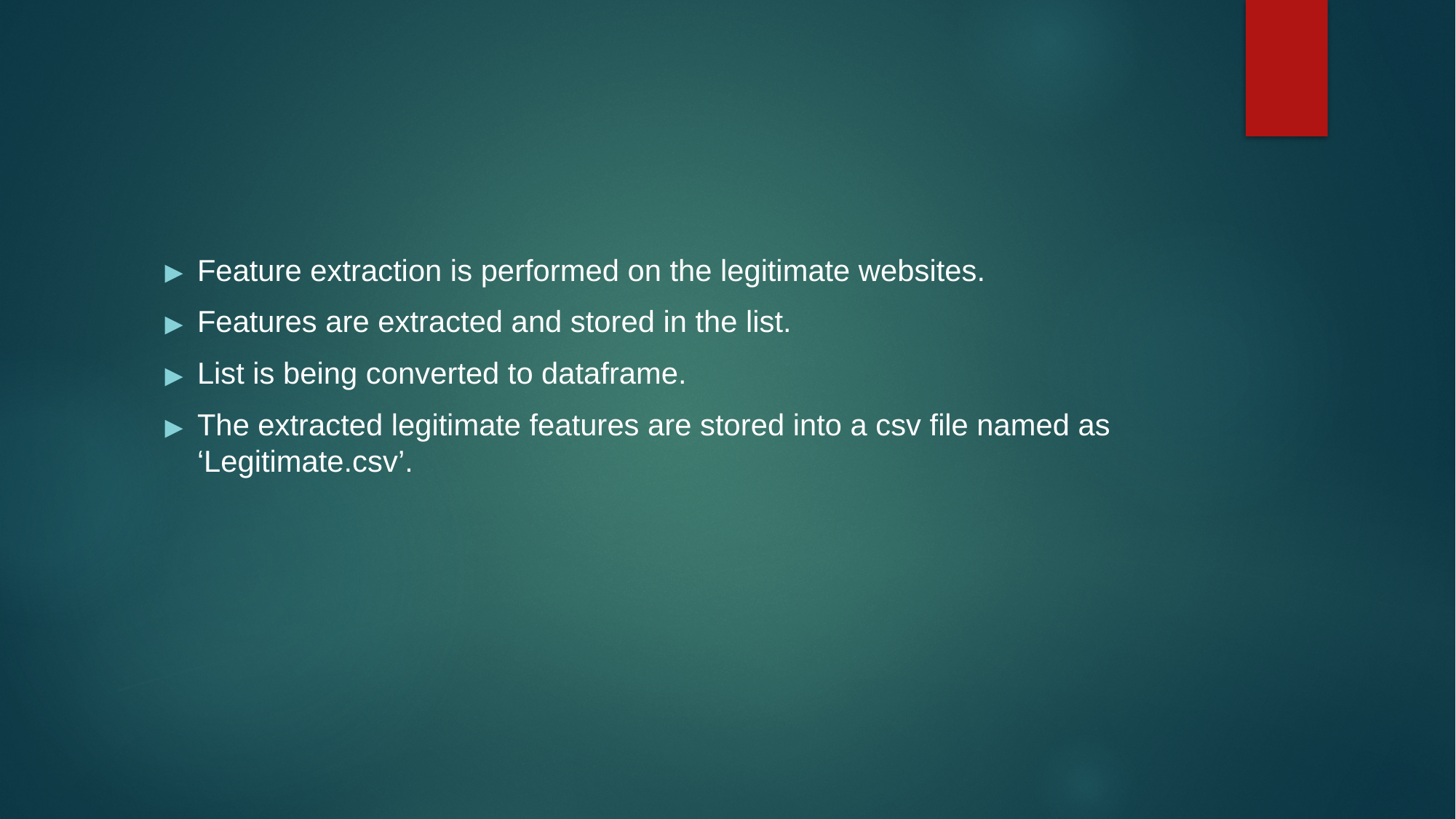

Feature extraction is performed on the legitimate websites.
Features are extracted and stored in the list.
List is being converted to dataframe.
The extracted legitimate features are stored into a csv file named as ‘Legitimate.csv’.